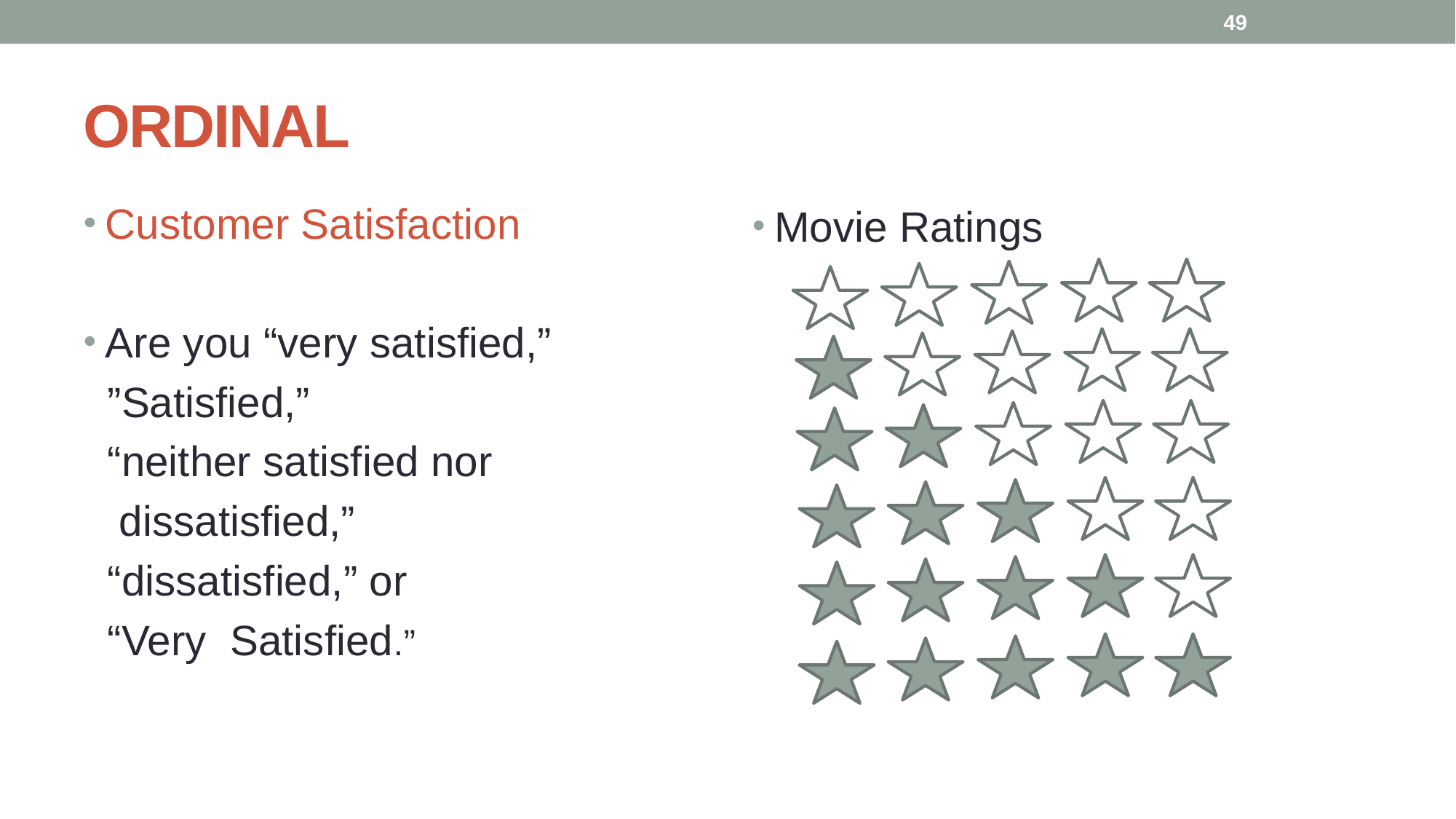

49
# ORDINAL
Customer Satisfaction

Are you “very satisfied,”
  ”Satisfied,”
  “neither satisfied nor
   dissatisfied,”
  “dissatisfied,” or
  “Very  Satisfied.”
Movie Ratings